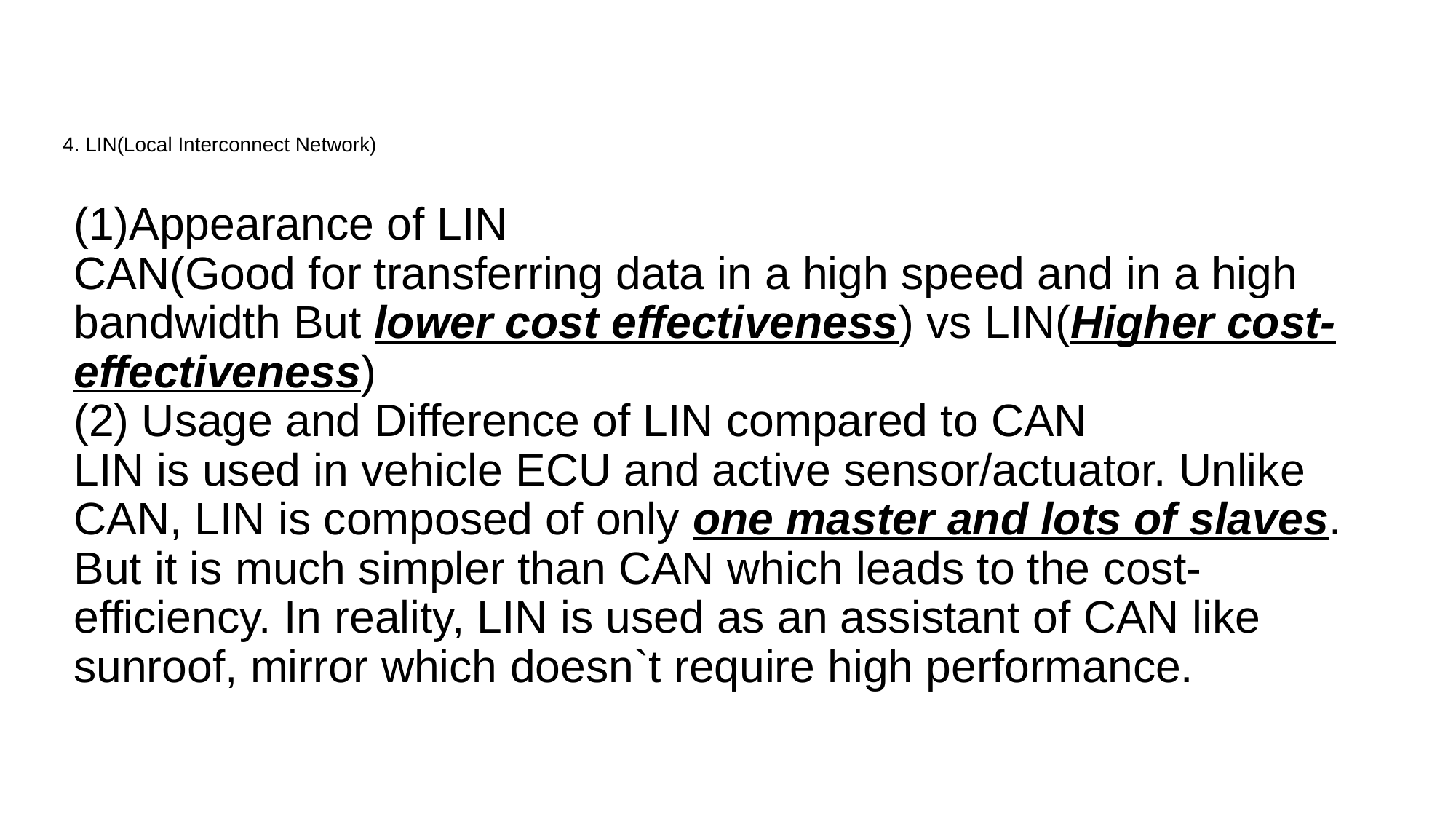

4. LIN(Local Interconnect Network)
(1)Appearance of LIN
CAN(Good for transferring data in a high speed and in a high bandwidth But lower cost effectiveness) vs LIN(Higher cost-effectiveness)
(2) Usage and Difference of LIN compared to CAN
LIN is used in vehicle ECU and active sensor/actuator. Unlike CAN, LIN is composed of only one master and lots of slaves. But it is much simpler than CAN which leads to the cost-efficiency. In reality, LIN is used as an assistant of CAN like sunroof, mirror which doesn`t require high performance.